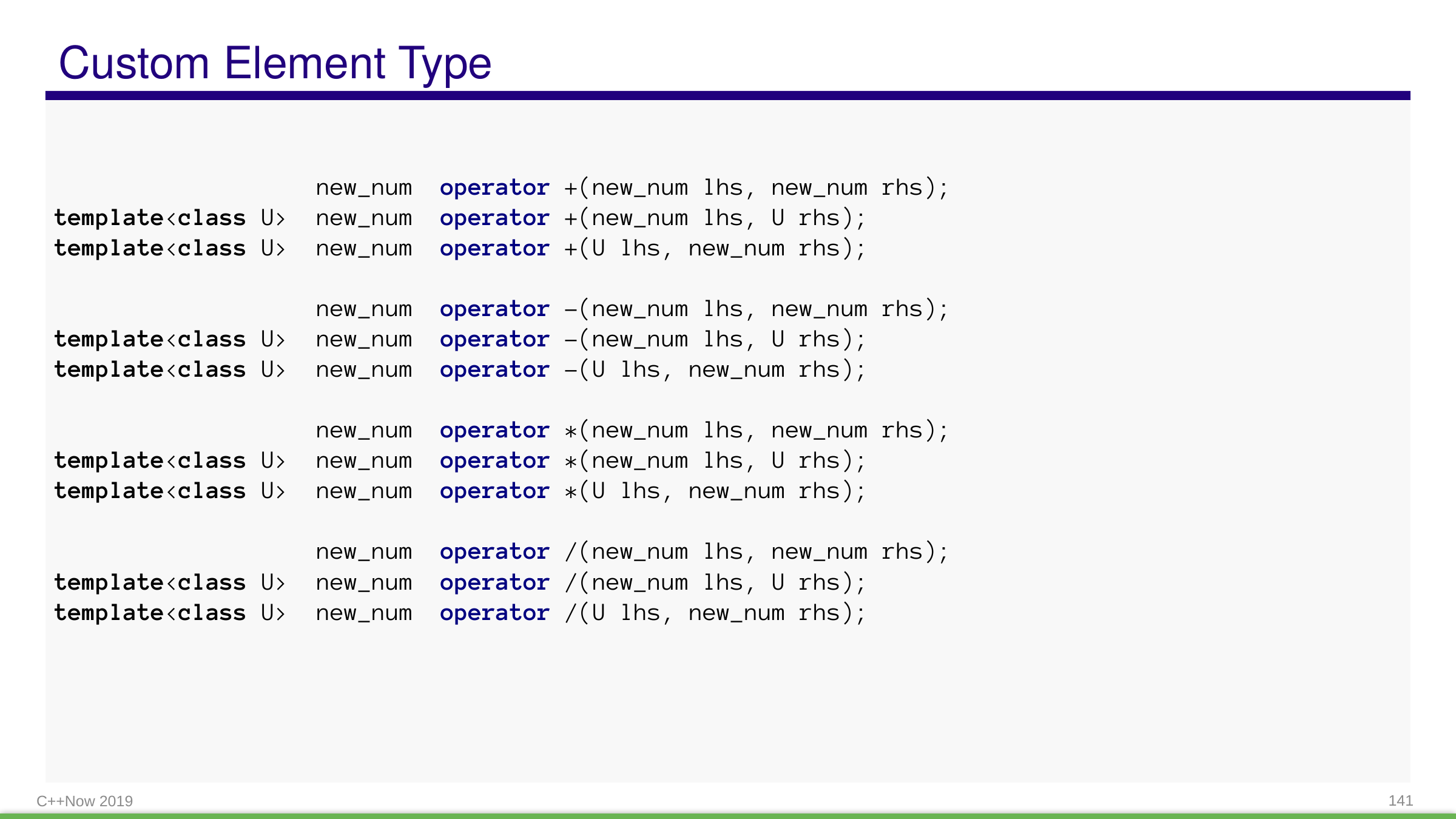

# Custom Element Type

                   new_num  operator +(new_num lhs, new_num rhs);
template<class U>  new_num  operator +(new_num lhs, U rhs);
template<class U>  new_num  operator +(U lhs, new_num rhs);

                   new_num  operator -(new_num lhs, new_num rhs);
template<class U>  new_num  operator -(new_num lhs, U rhs);
template<class U>  new_num  operator -(U lhs, new_num rhs);

                   new_num  operator *(new_num lhs, new_num rhs);
template<class U>  new_num  operator *(new_num lhs, U rhs);
template<class U>  new_num  operator *(U lhs, new_num rhs);

                   new_num  operator /(new_num lhs, new_num rhs);
template<class U>  new_num  operator /(new_num lhs, U rhs);
template<class U>  new_num  operator /(U lhs, new_num rhs);

C++Now 2019
141